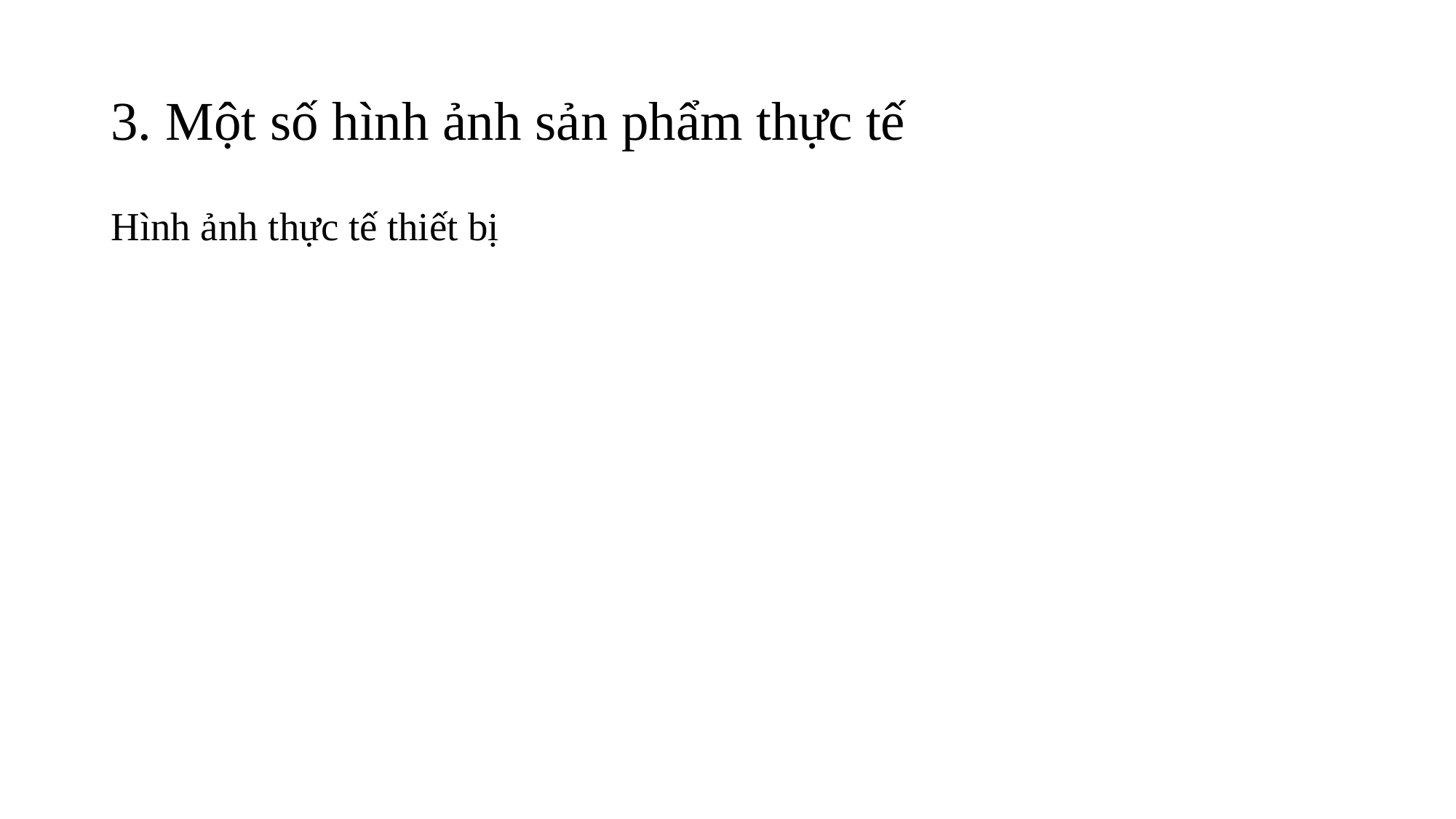

# 3. Một số hình ảnh sản phẩm thực tế
Hình ảnh thực tế thiết bị